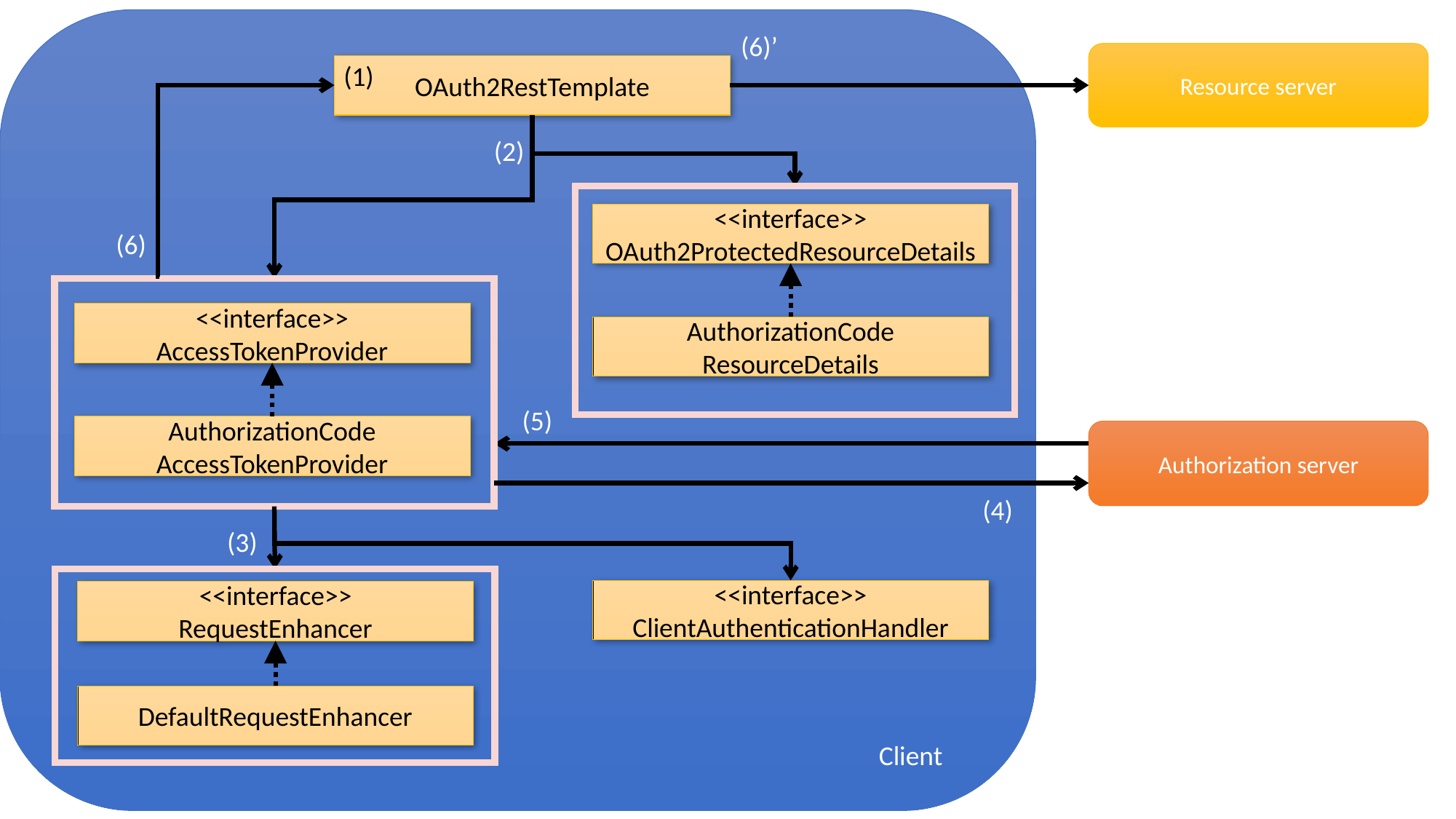

(6)’
Resource server
(1)
OAuth2RestTemplate
(2)

<<interface>>
OAuth2ProtectedResourceDetails
(6)

<<interface>>
AccessTokenProvider
AuthorizationCode
ResourceDetails
(5)
AuthorizationCode
AccessTokenProvider
Authorization server
(4)
(3)

<<interface>>
ClientAuthenticationHandler
<<interface>>
RequestEnhancer
DefaultRequestEnhancer
Client